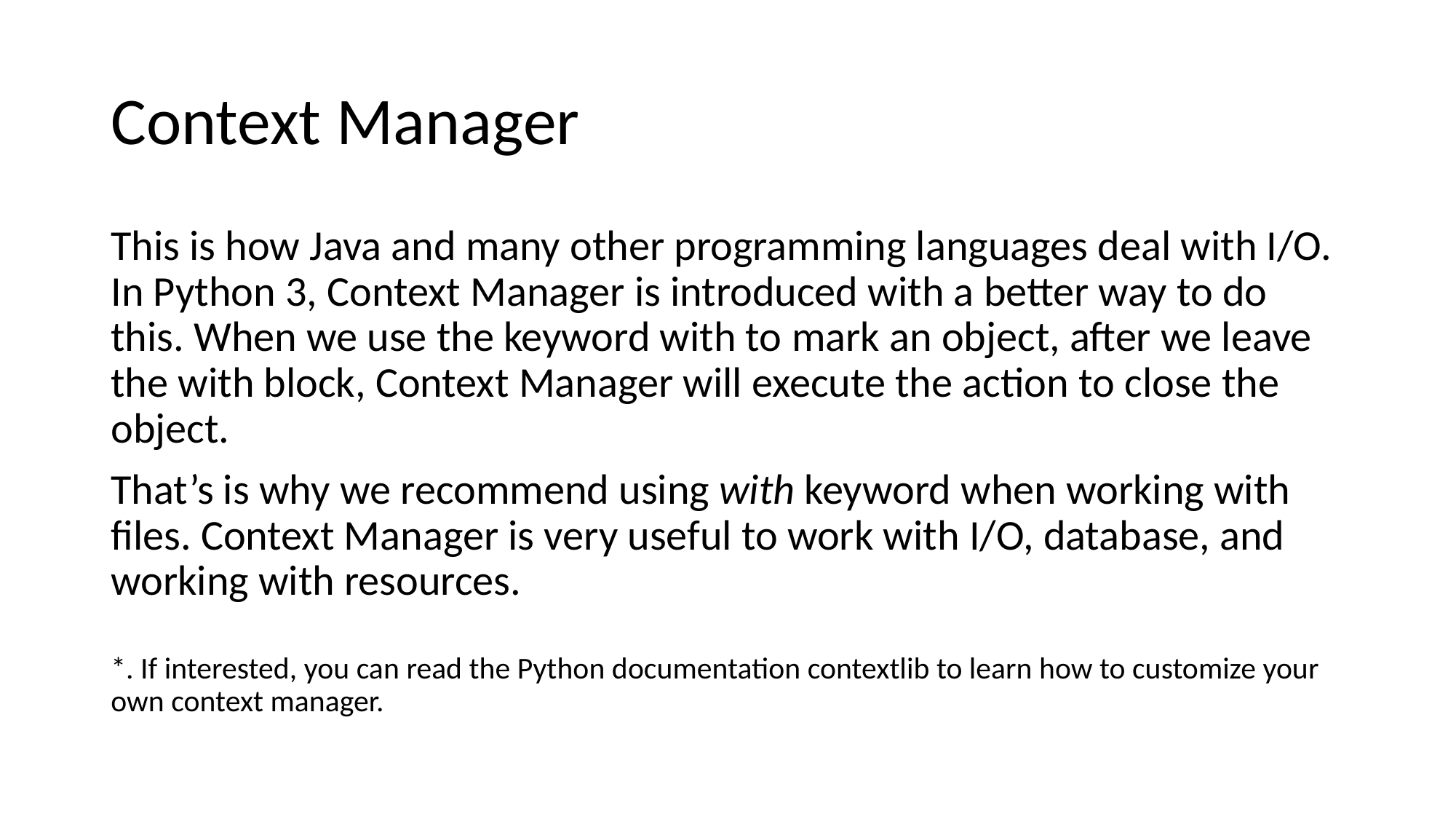

# Context Manager
This is how Java and many other programming languages deal with I/O. In Python 3, Context Manager is introduced with a better way to do this. When we use the keyword with to mark an object, after we leave the with block, Context Manager will execute the action to close the object.
That’s is why we recommend using with keyword when working with files. Context Manager is very useful to work with I/O, database, and working with resources.
*. If interested, you can read the Python documentation contextlib to learn how to customize your own context manager.